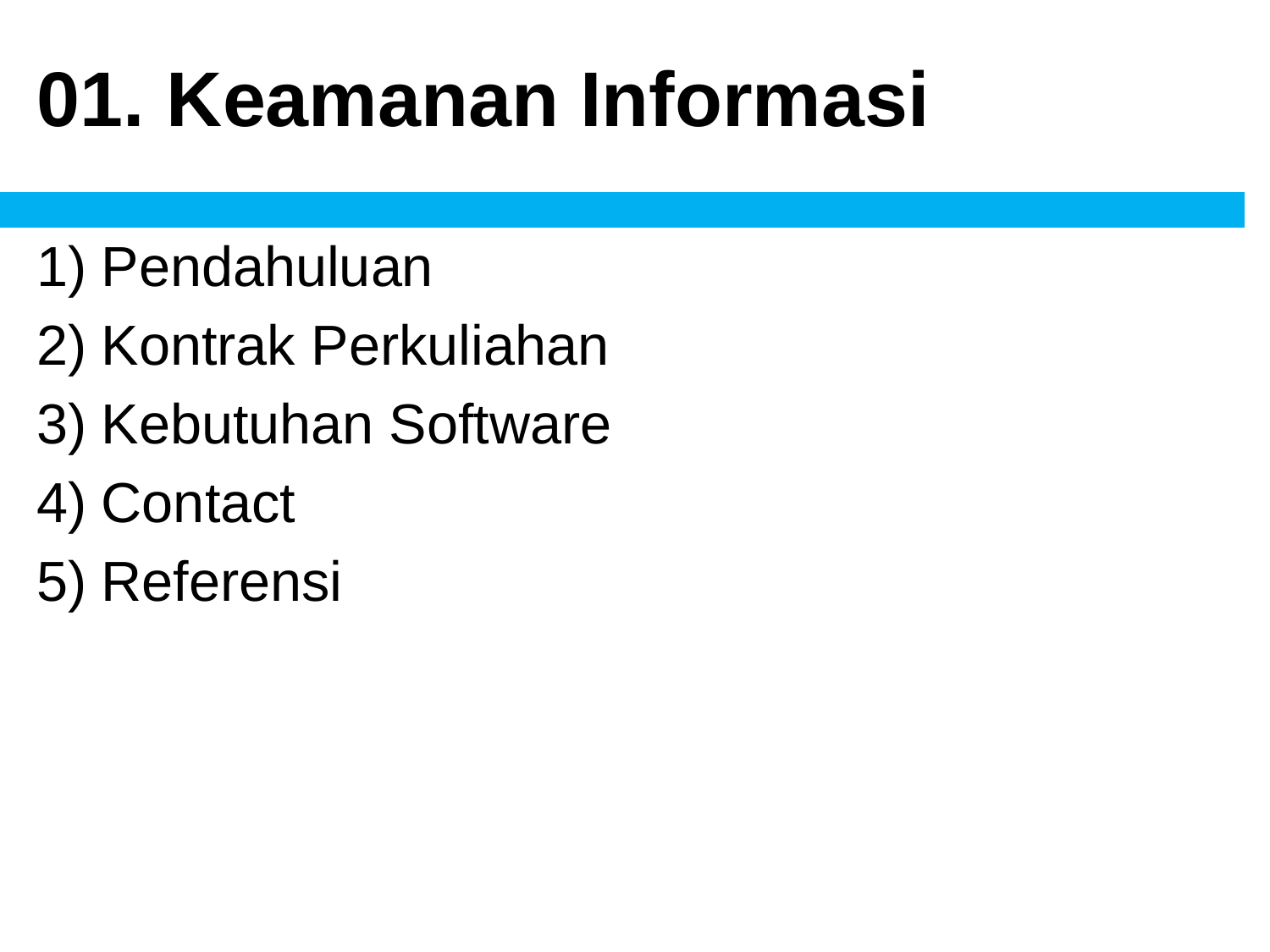

# 01. Keamanan Informasi
Pendahuluan
Kontrak Perkuliahan
Kebutuhan Software
Contact
Referensi